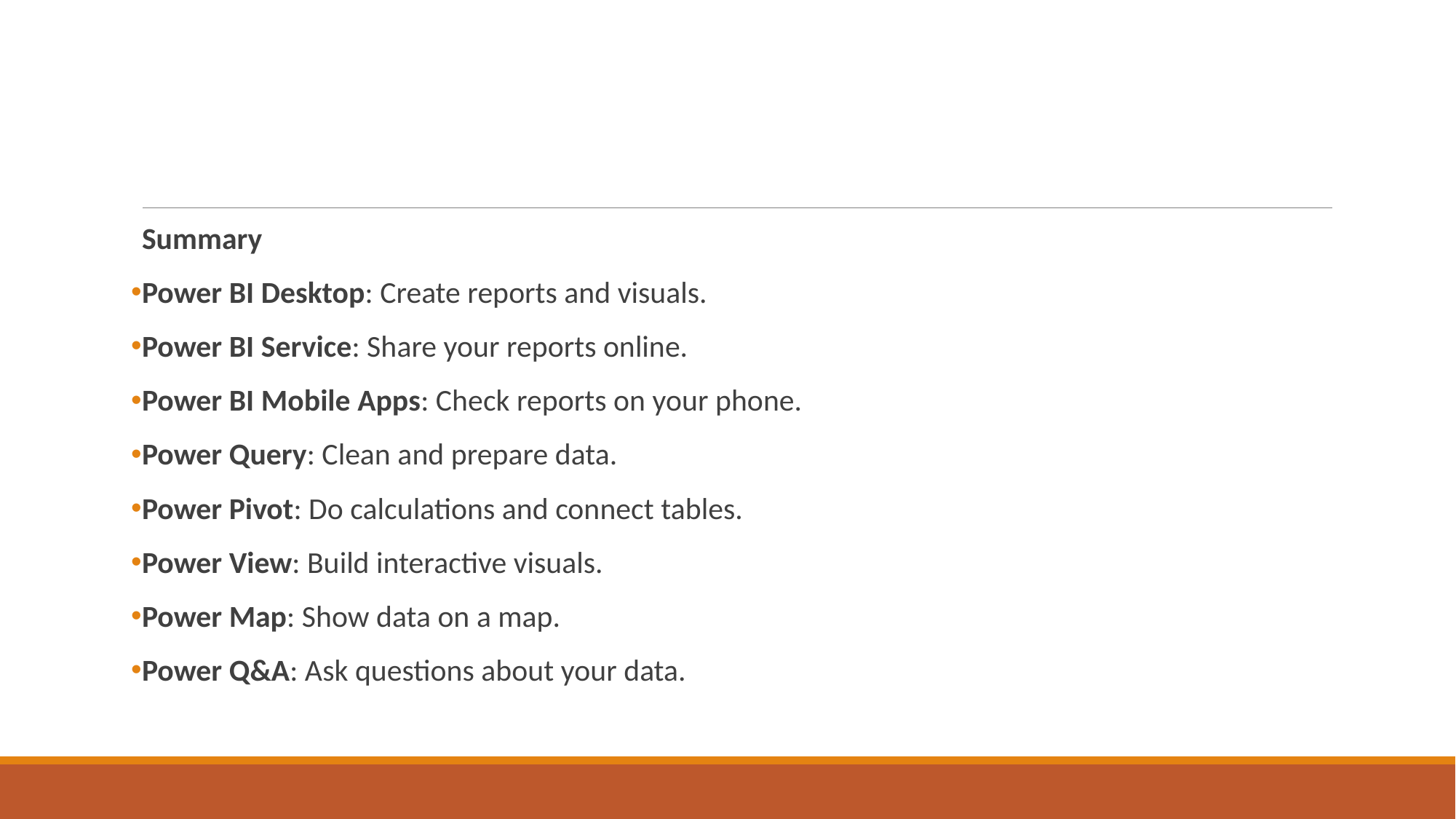

#
Summary
Power BI Desktop: Create reports and visuals.
Power BI Service: Share your reports online.
Power BI Mobile Apps: Check reports on your phone.
Power Query: Clean and prepare data.
Power Pivot: Do calculations and connect tables.
Power View: Build interactive visuals.
Power Map: Show data on a map.
Power Q&A: Ask questions about your data.